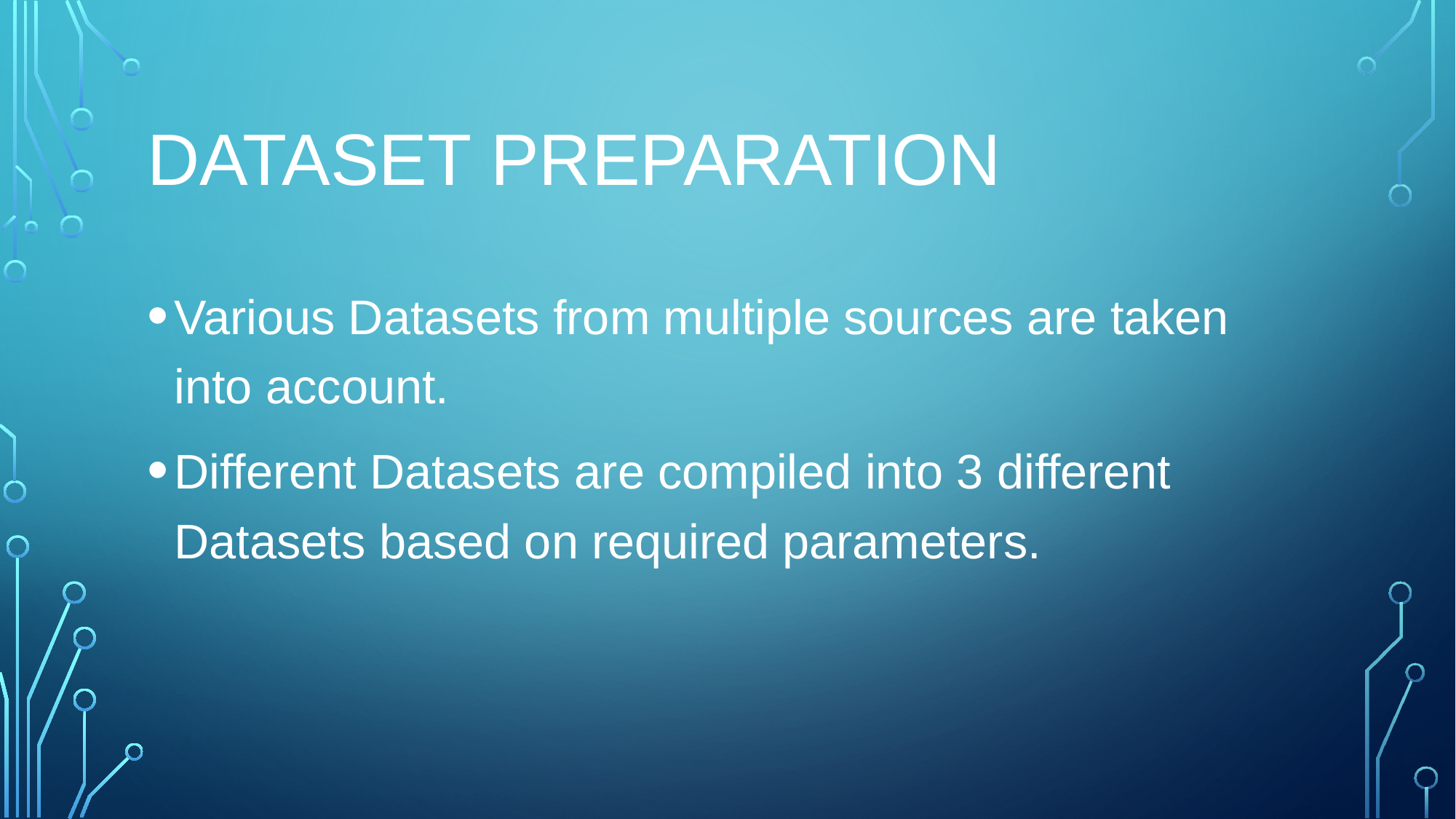

# DATASET Preparation
Various Datasets from multiple sources are taken into account.
Different Datasets are compiled into 3 different Datasets based on required parameters.